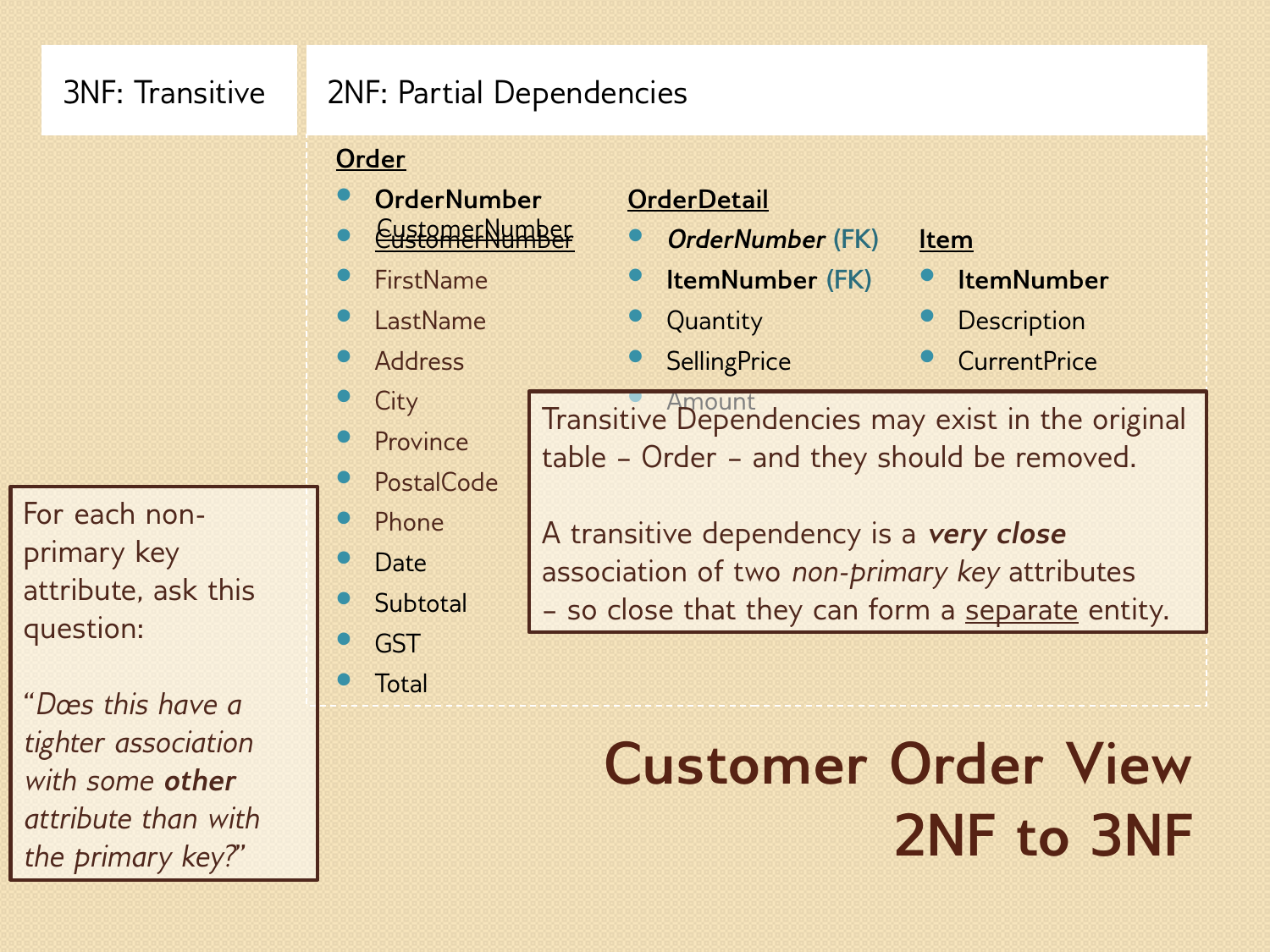

3NF: Transitive
2NF: Partial Dependencies
Order
OrderNumber
CustomerNumber
FirstName
LastName
Address
City
Province
PostalCode
Phone
Date
Subtotal
GST
Total

OrderDetail
OrderNumber (FK)
ItemNumber (FK)
Quantity
SellingPrice
Amount

Item
ItemNumber
Description
CurrentPrice

CustomerNumber
Transitive Dependencies may exist in the original table – Order – and they should be removed.

A transitive dependency is a very close association of two non-primary key attributes
– so close that they can form a separate entity.
For each non-primary key attribute, ask this question:
“Does this have a tighter association with some other attribute than with the primary key?”
# Customer Order View 2NF to 3NF